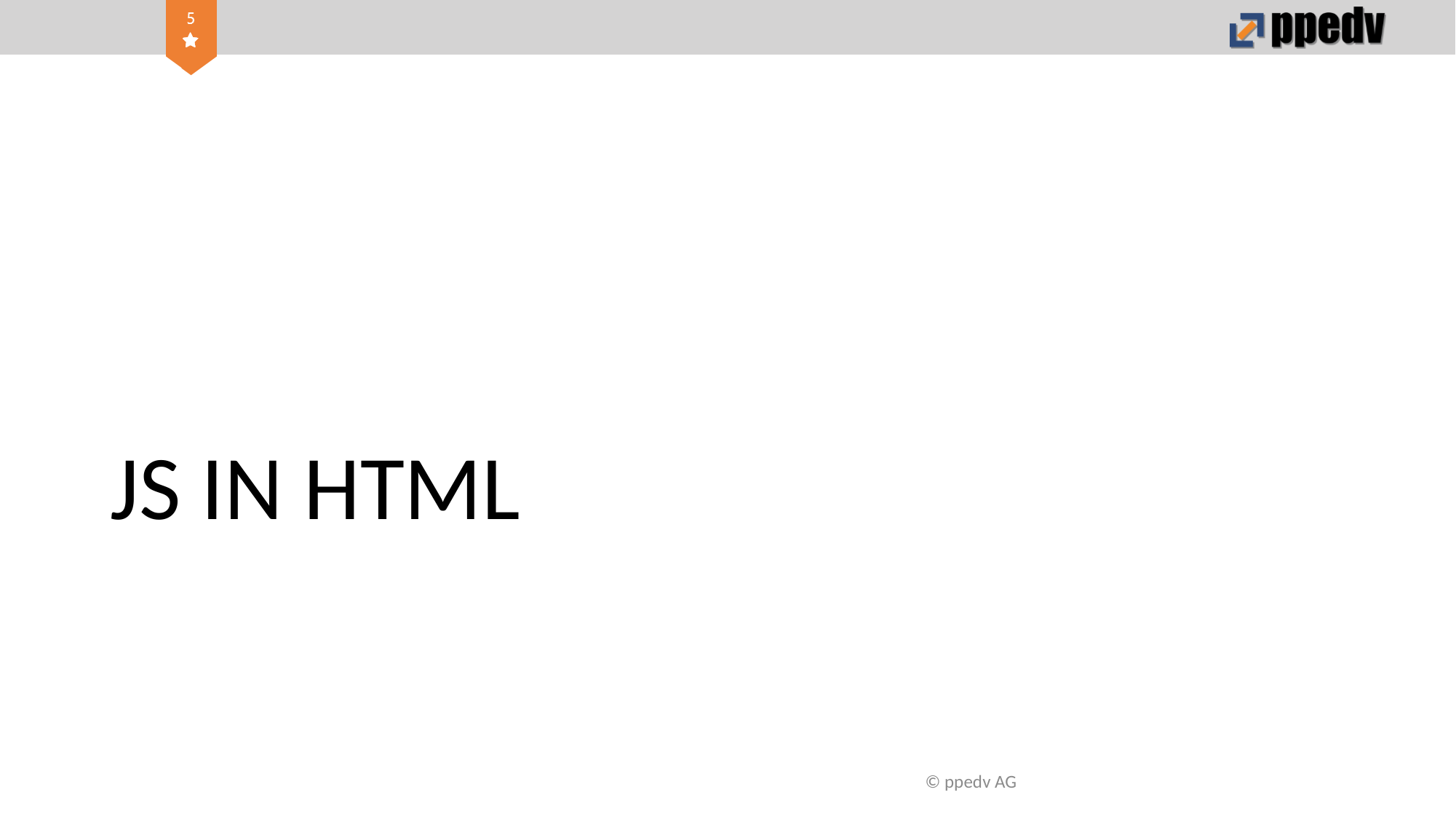

# JS IN HTML

© ppedv AG